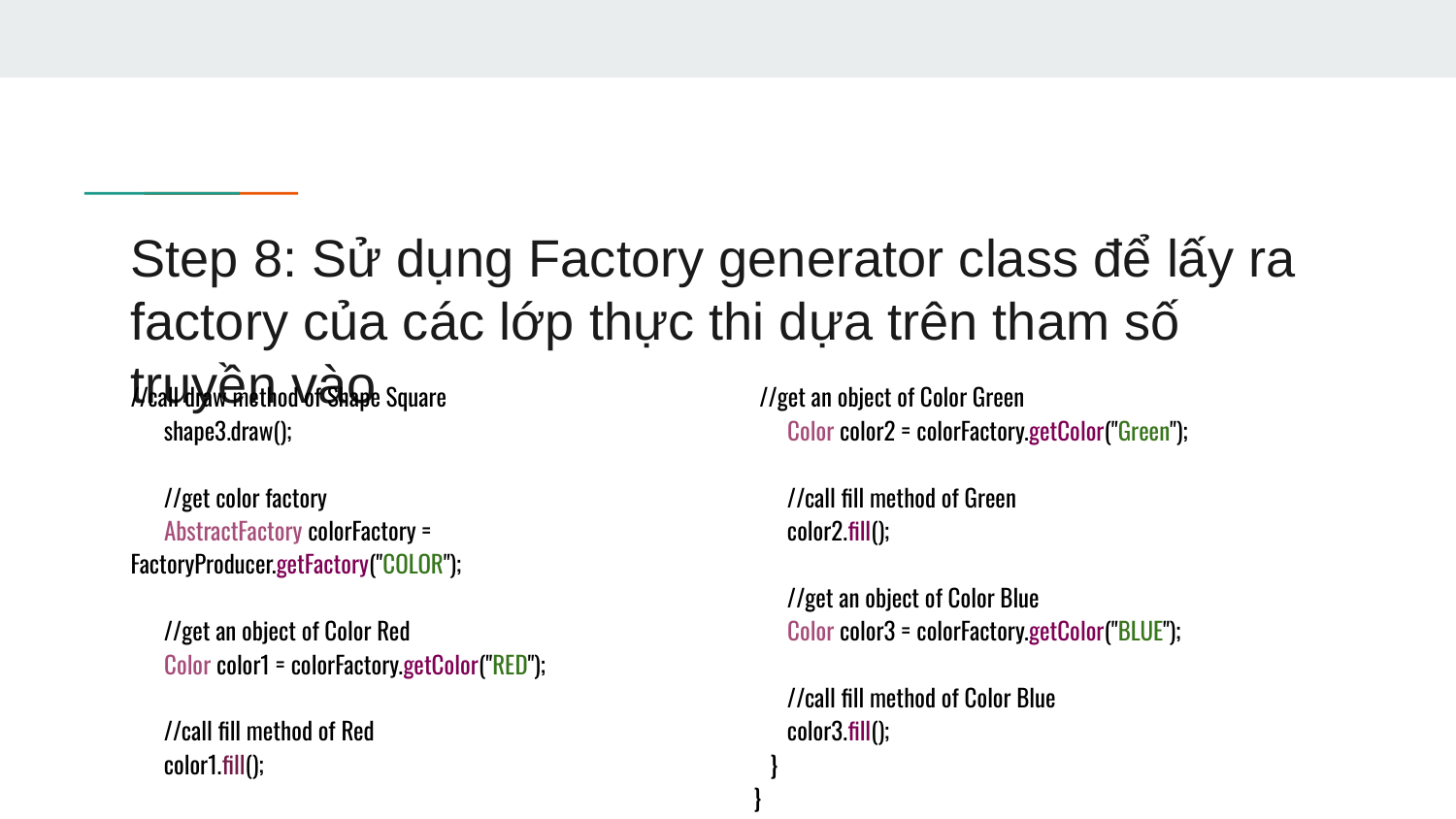

# Step 8: Sử dụng Factory generator class để lấy ra factory của các lớp thực thi dựa trên tham số truyền vào

//call draw method of Shape Square
      shape3.draw();
      //get color factory
      AbstractFactory colorFactory = FactoryProducer.getFactory("COLOR");
      //get an object of Color Red
      Color color1 = colorFactory.getColor("RED");
      //call fill method of Red
      color1.fill();
 //get an object of Color Green
      Color color2 = colorFactory.getColor("Green");
      //call fill method of Green
      color2.fill();
      //get an object of Color Blue
      Color color3 = colorFactory.getColor("BLUE");
      //call fill method of Color Blue
      color3.fill();
   }
}